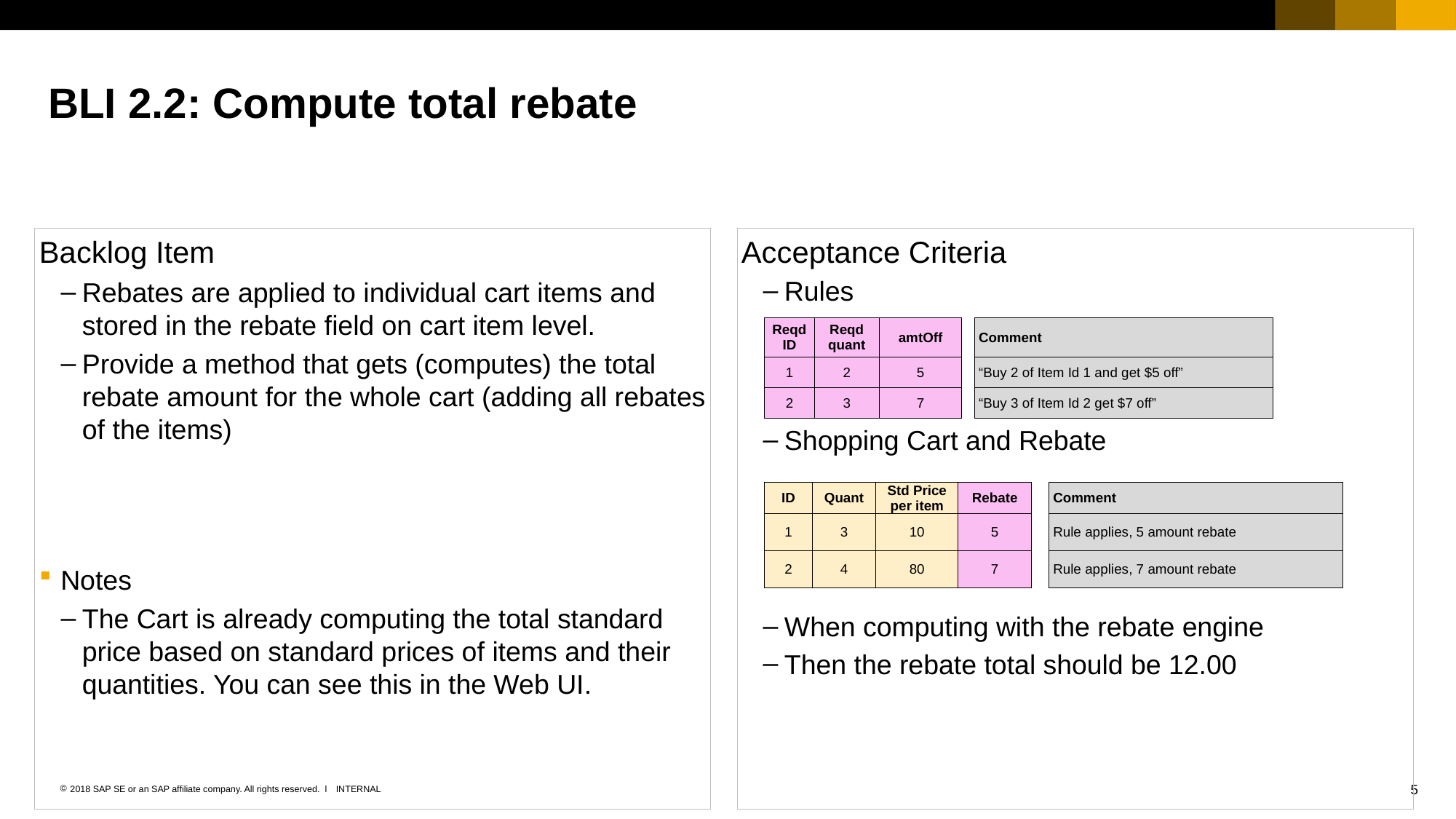

# BLI 2.2: Compute total rebate
Backlog Item
Rebates are applied to individual cart items and stored in the rebate field on cart item level.
Provide a method that gets (computes) the total rebate amount for the whole cart (adding all rebates of the items)

Notes
The Cart is already computing the total standard price based on standard prices of items and their quantities. You can see this in the Web UI.

Acceptance Criteria
Rules

Shopping Cart and Rebate

When computing with the rebate engine
Then the rebate total should be 12.00

| Reqd ID | Reqd quant | amtOff |  | Comment |
| --- | --- | --- | --- | --- |
| 1 | 2 | 5 |  | “Buy 2 of Item Id 1 and get $5 off” |
| 2 | 3 | 7 |  | “Buy 3 of Item Id 2 get $7 off” |
| ID | Quant | Std Price per item | Rebate |  | Comment |
| --- | --- | --- | --- | --- | --- |
| 1 | 3 | 10 | 5 |  | Rule applies, 5 amount rebate |
| 2 | 4 | 80 | 7 |  | Rule applies, 7 amount rebate |